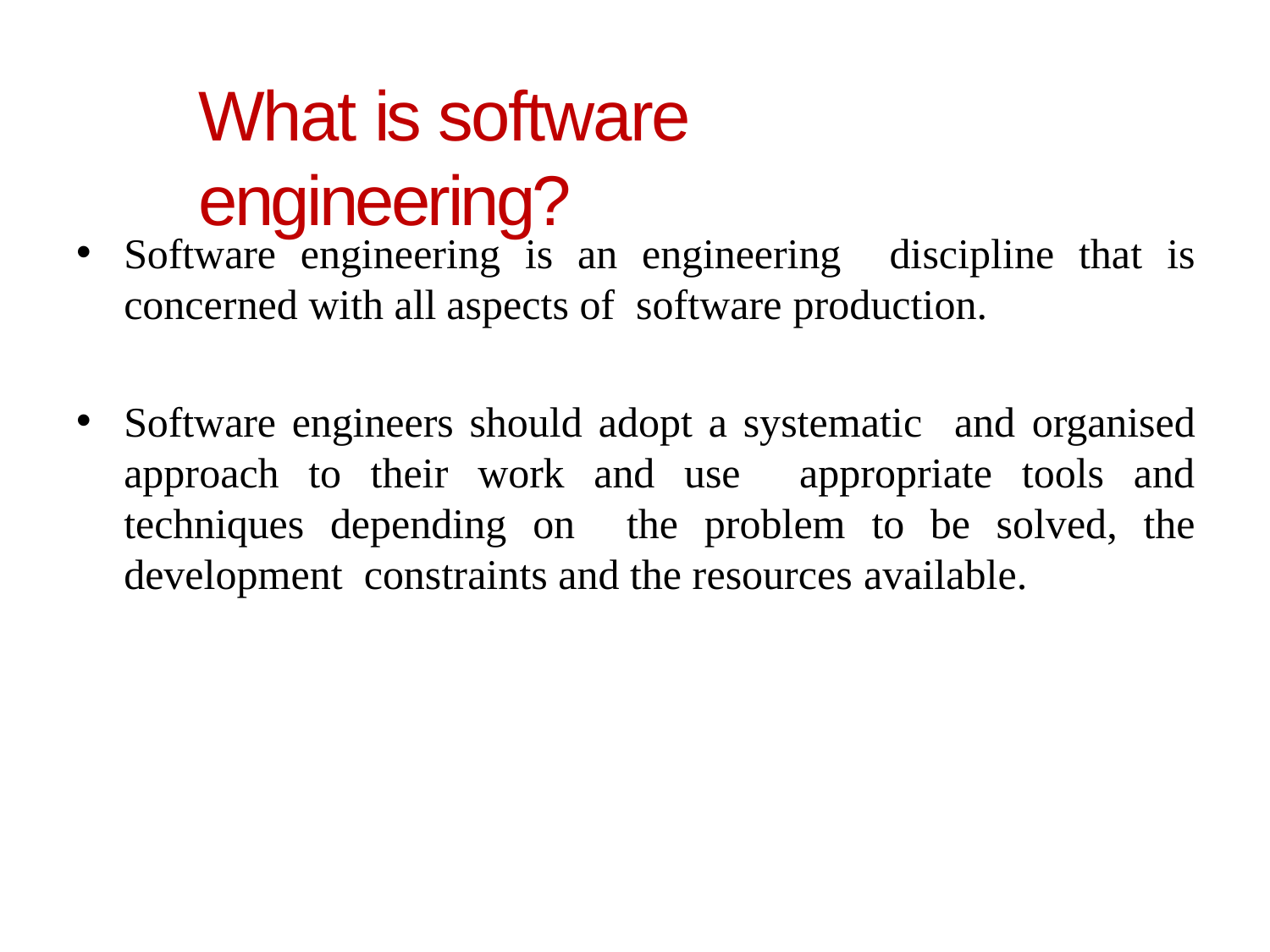

# What is software engineering?
Software engineering is an engineering  discipline that is concerned with all aspects of  software production.

Software engineers should adopt a systematic  and organised approach to their work and use  appropriate tools and techniques depending on  the problem to be solved, the development  constraints and the resources available.